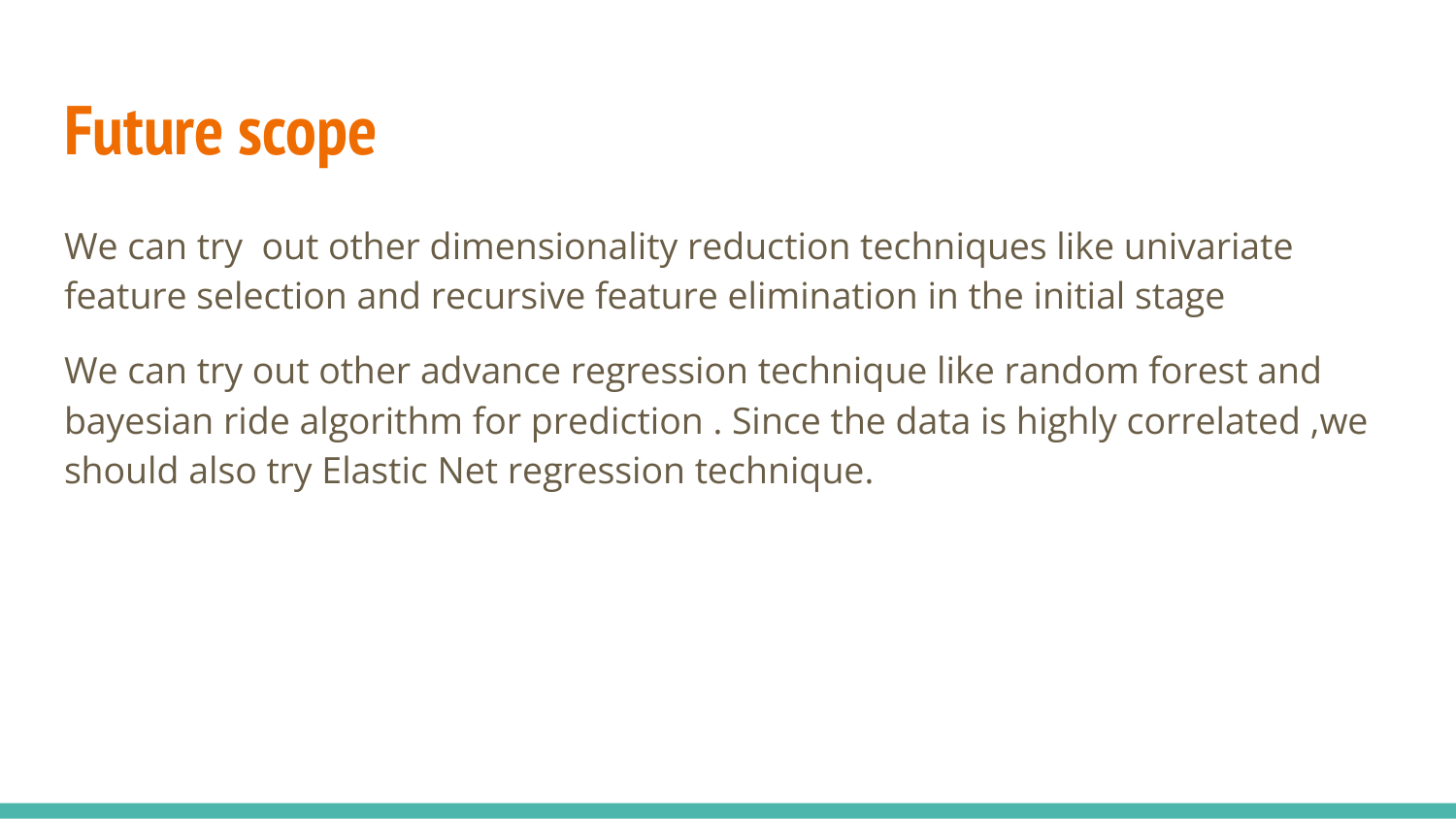

# Future scope
We can try  out other dimensionality reduction techniques like univariate feature selection and recursive feature elimination in the initial stage
We can try out other advance regression technique like random forest and bayesian ride algorithm for prediction . Since the data is highly correlated ,we should also try Elastic Net regression technique.